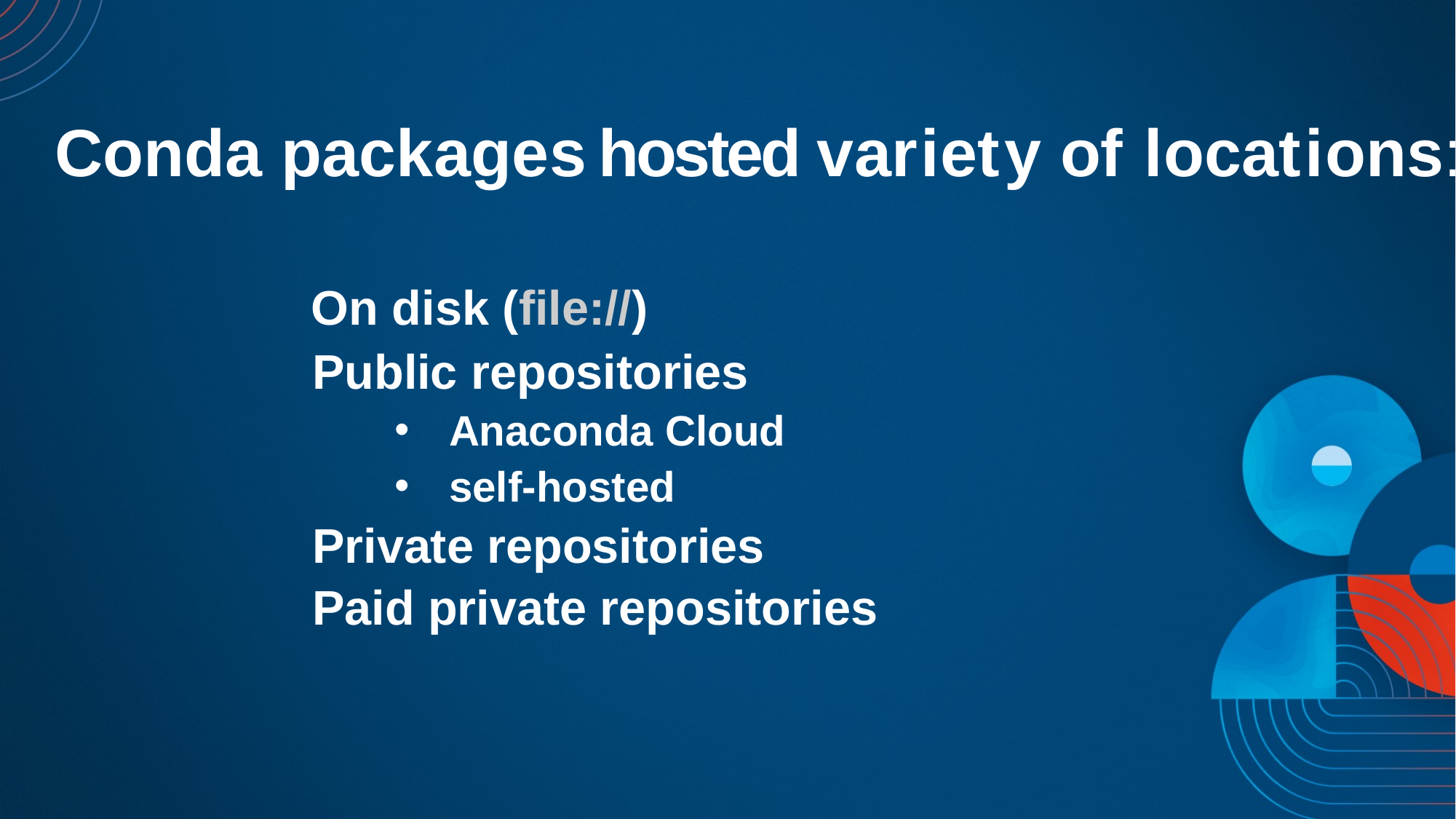

Conda packages hosted variety of locations:
On disk (file://)
  Public repositories
Anaconda Cloud
self-hosted
  Private repositories
  Paid private repositories